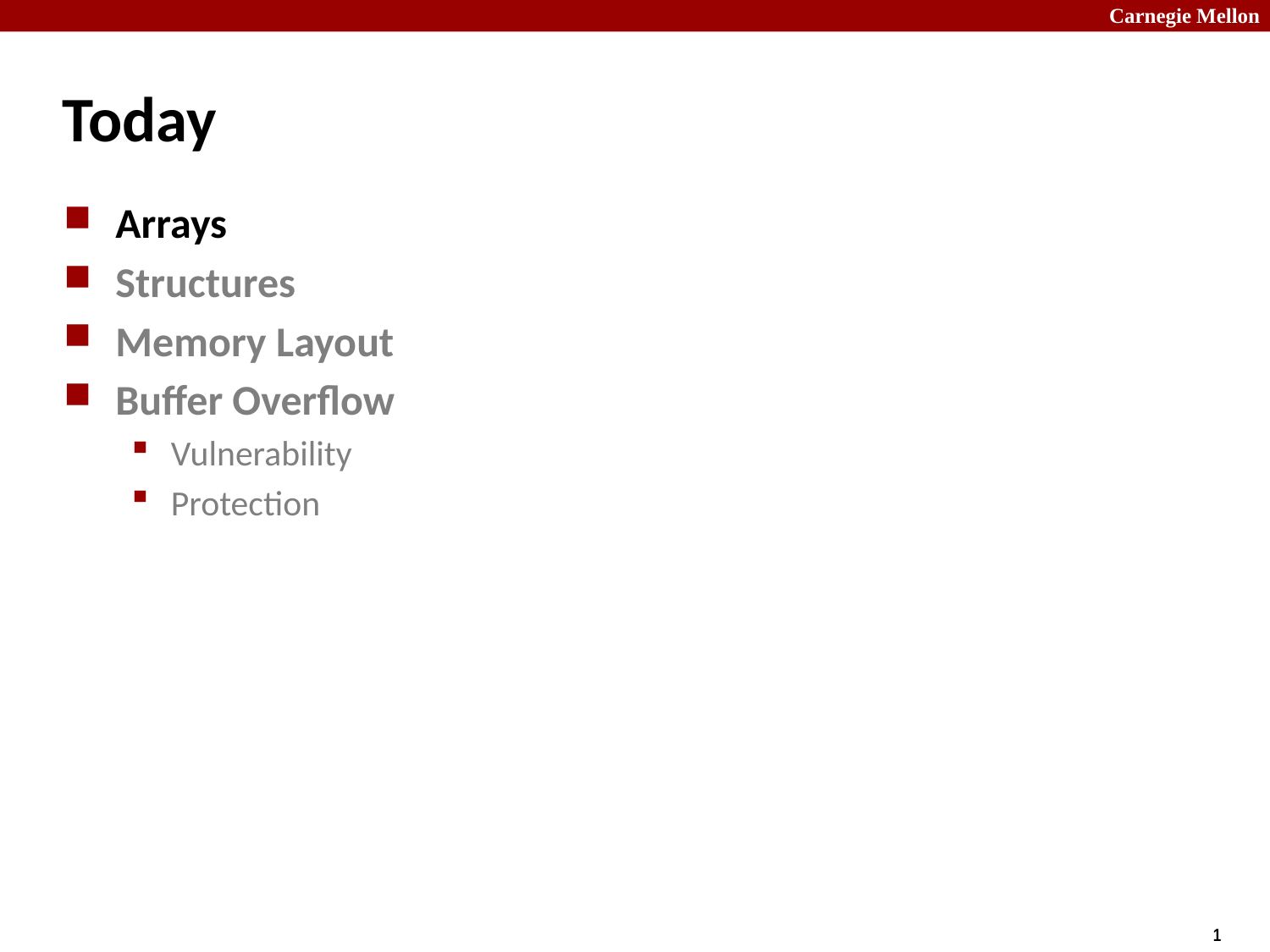

# Today
Arrays
Structures
Memory Layout
Buffer Overflow
Vulnerability
Protection